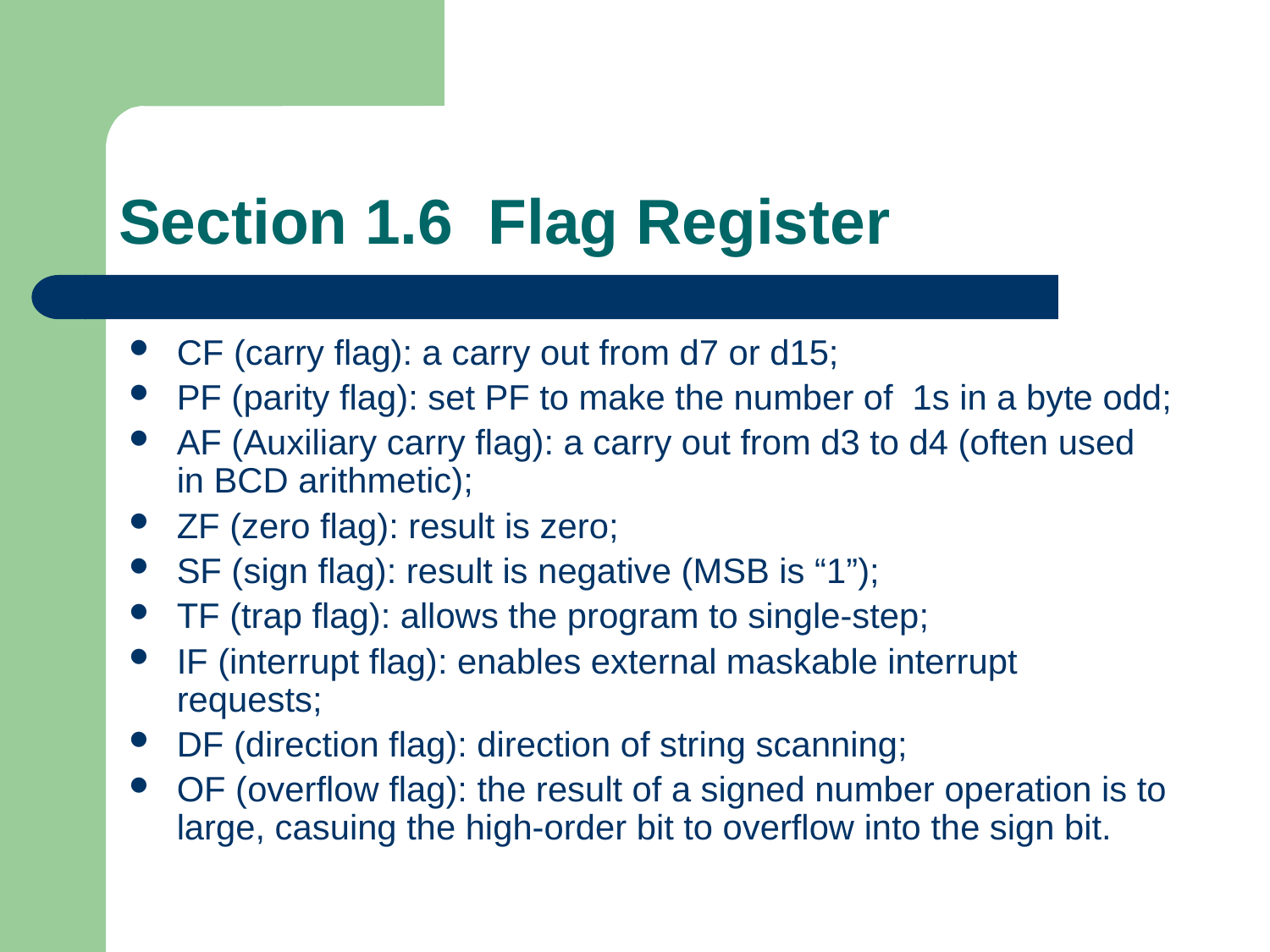

# Section 1.6  Flag Register
CF (carry flag): a carry out from d7 or d15;
PF (parity flag): set PF to make the number of  1s in a byte odd;
AF (Auxiliary carry flag): a carry out from d3 to d4 (often used in BCD arithmetic);
ZF (zero flag): result is zero;
SF (sign flag): result is negative (MSB is “1”);
TF (trap flag): allows the program to single-step;
IF (interrupt flag): enables external maskable interrupt requests;
DF (direction flag): direction of string scanning;
OF (overflow flag): the result of a signed number operation is to large, casuing the high-order bit to overflow into the sign bit.